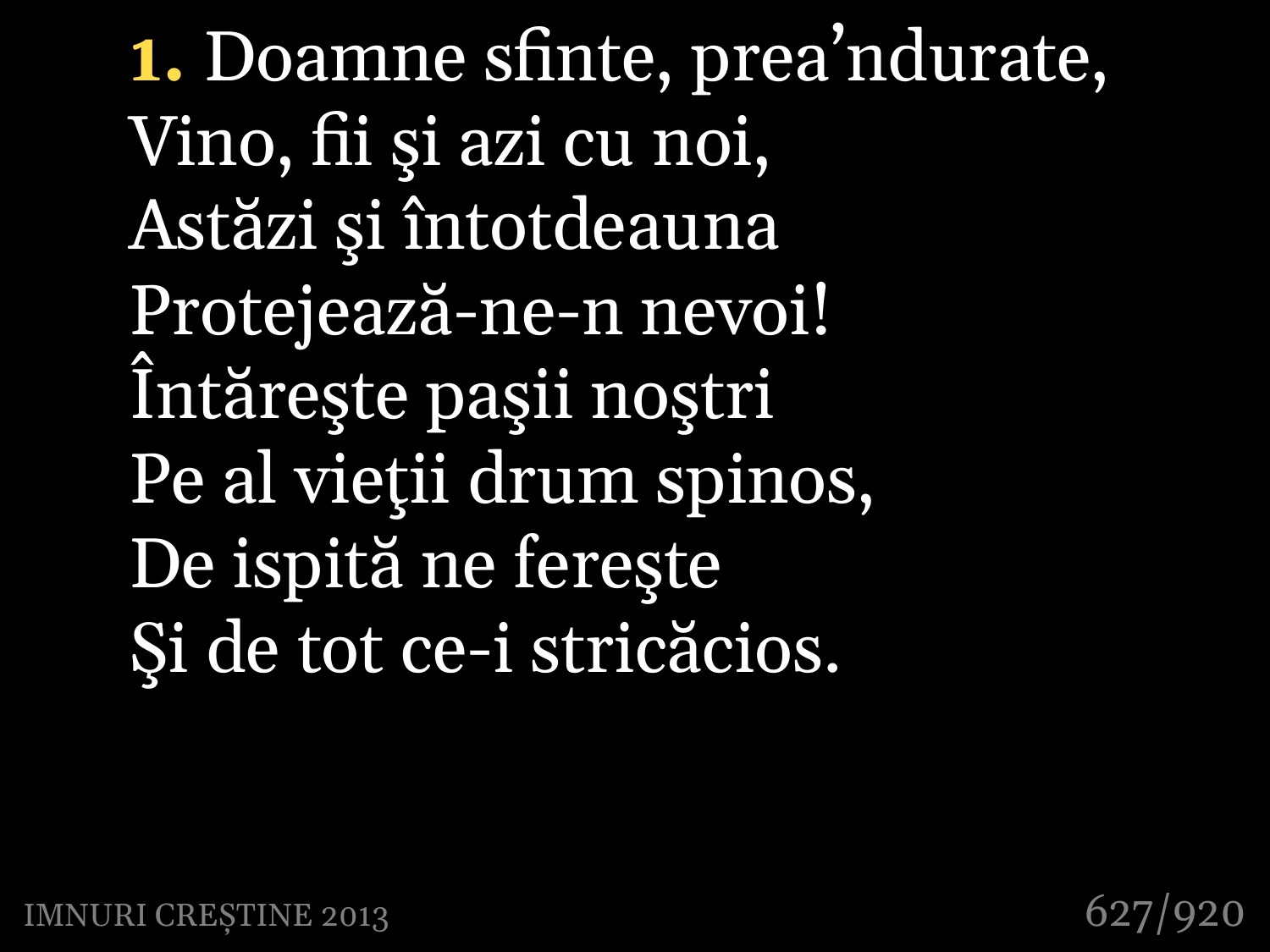

1. Doamne sfinte, prea’ndurate,
Vino, fii şi azi cu noi,
Astăzi şi întotdeauna
Protejează-ne-n nevoi!
Întăreşte paşii noştri
Pe al vieţii drum spinos,
De ispită ne fereşte
Şi de tot ce-i stricăcios.
627/920
IMNURI CREȘTINE 2013